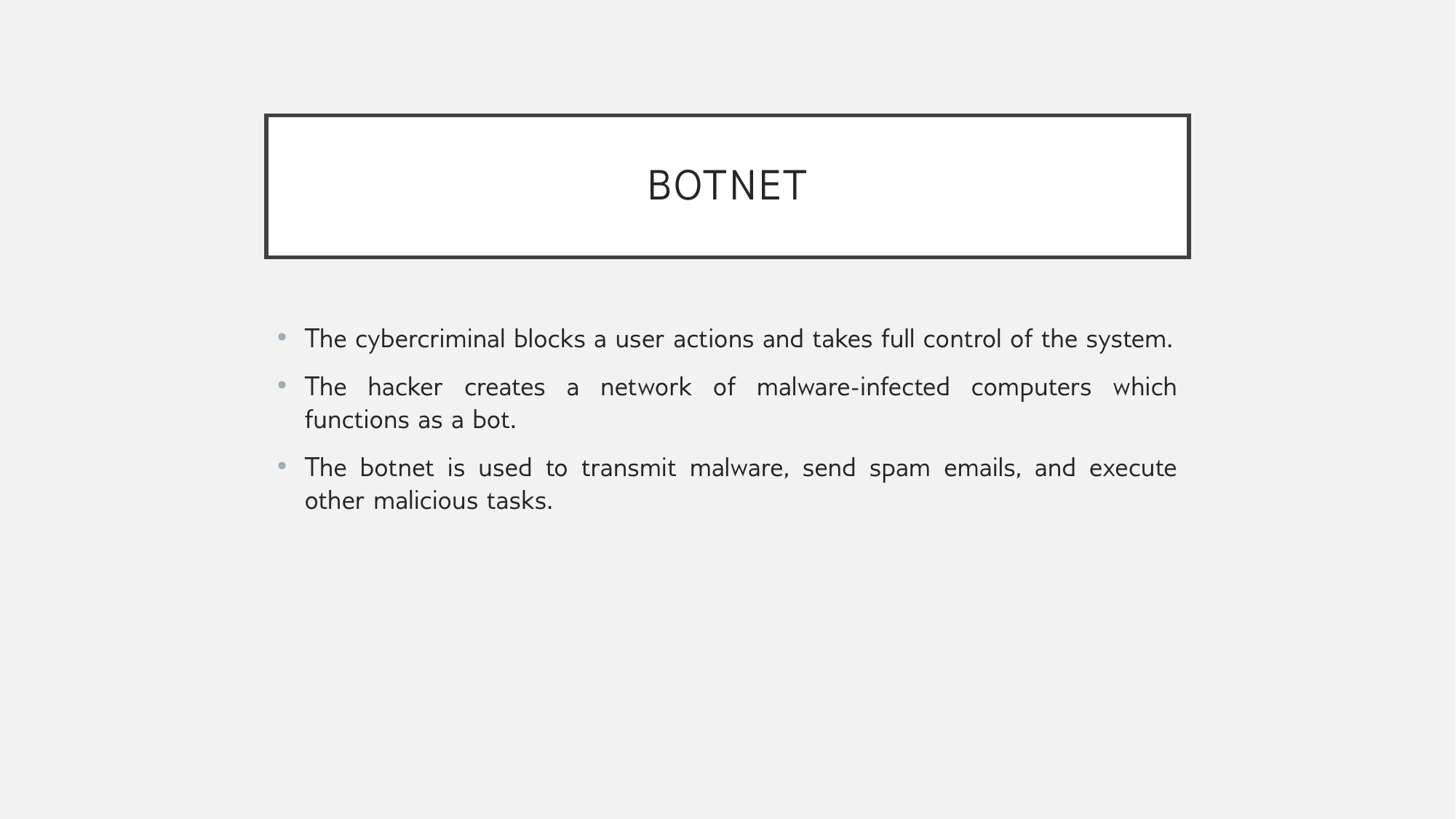

# Botnet
The cybercriminal blocks a user actions and takes full control of the system.
The hacker creates a network of malware-infected computers which functions as a bot.
The botnet is used to transmit malware, send spam emails, and execute other malicious tasks.